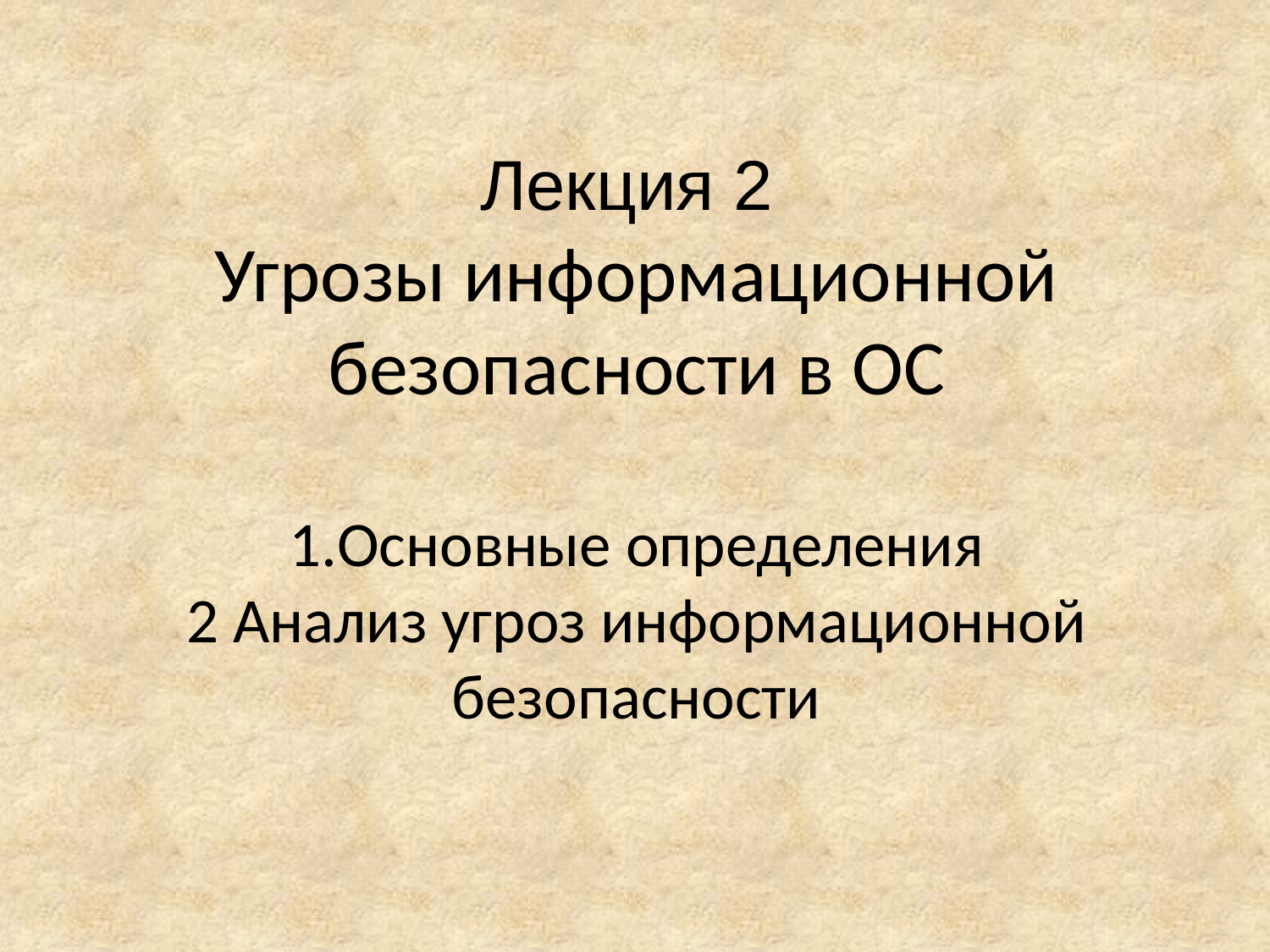

# Лекция 2 Угрозы информационной безопасности в ОС 1.Основные определения 2 Анализ угроз информационной безопасности